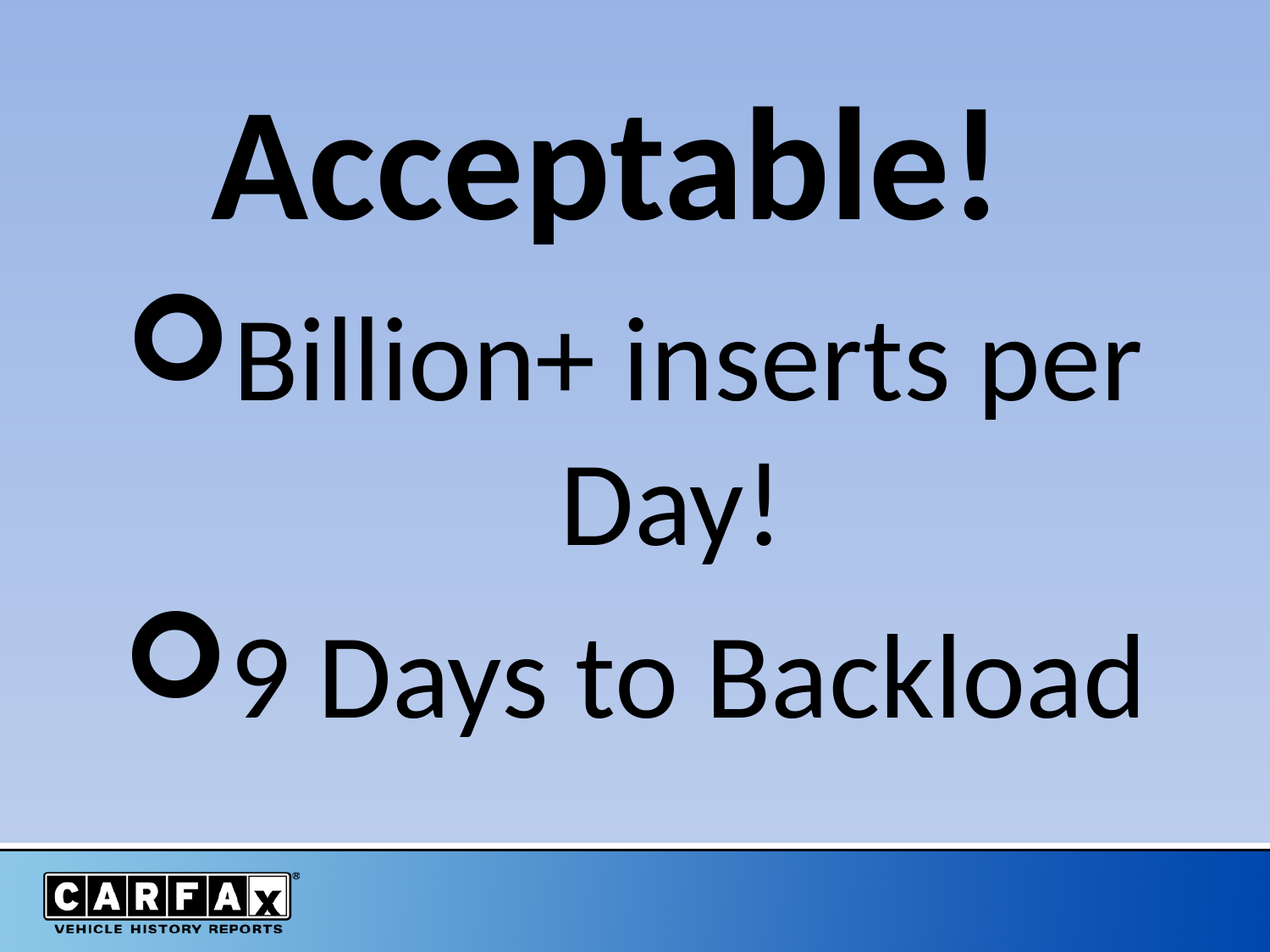

Acceptable!
Billion+ inserts per Day!
9 Days to Backload